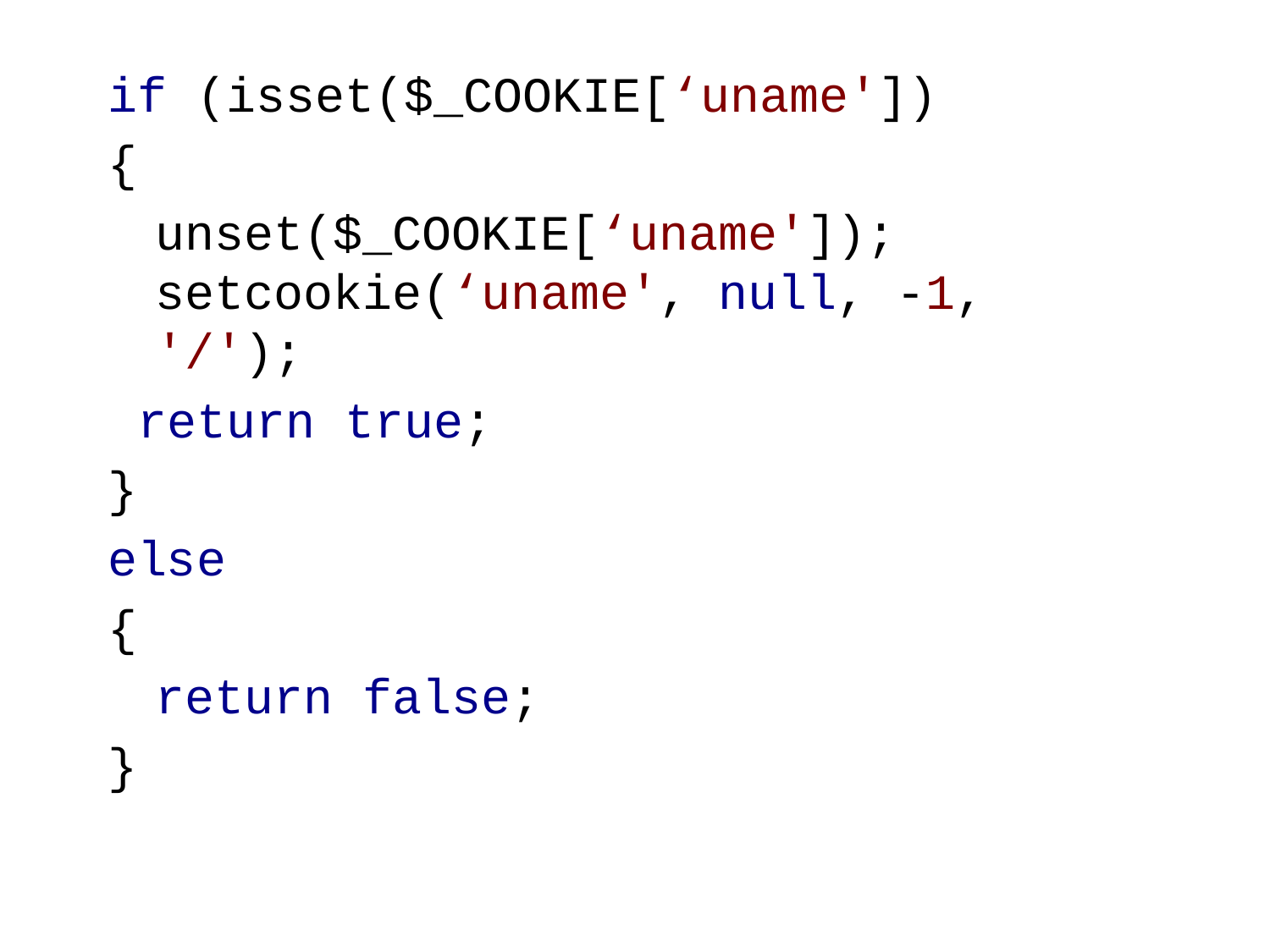

if (isset($_COOKIE[‘uname'])
{
	unset($_COOKIE[‘uname']); setcookie(‘uname', null, -1, '/');
 return true;
}
else
{
	return false;
}